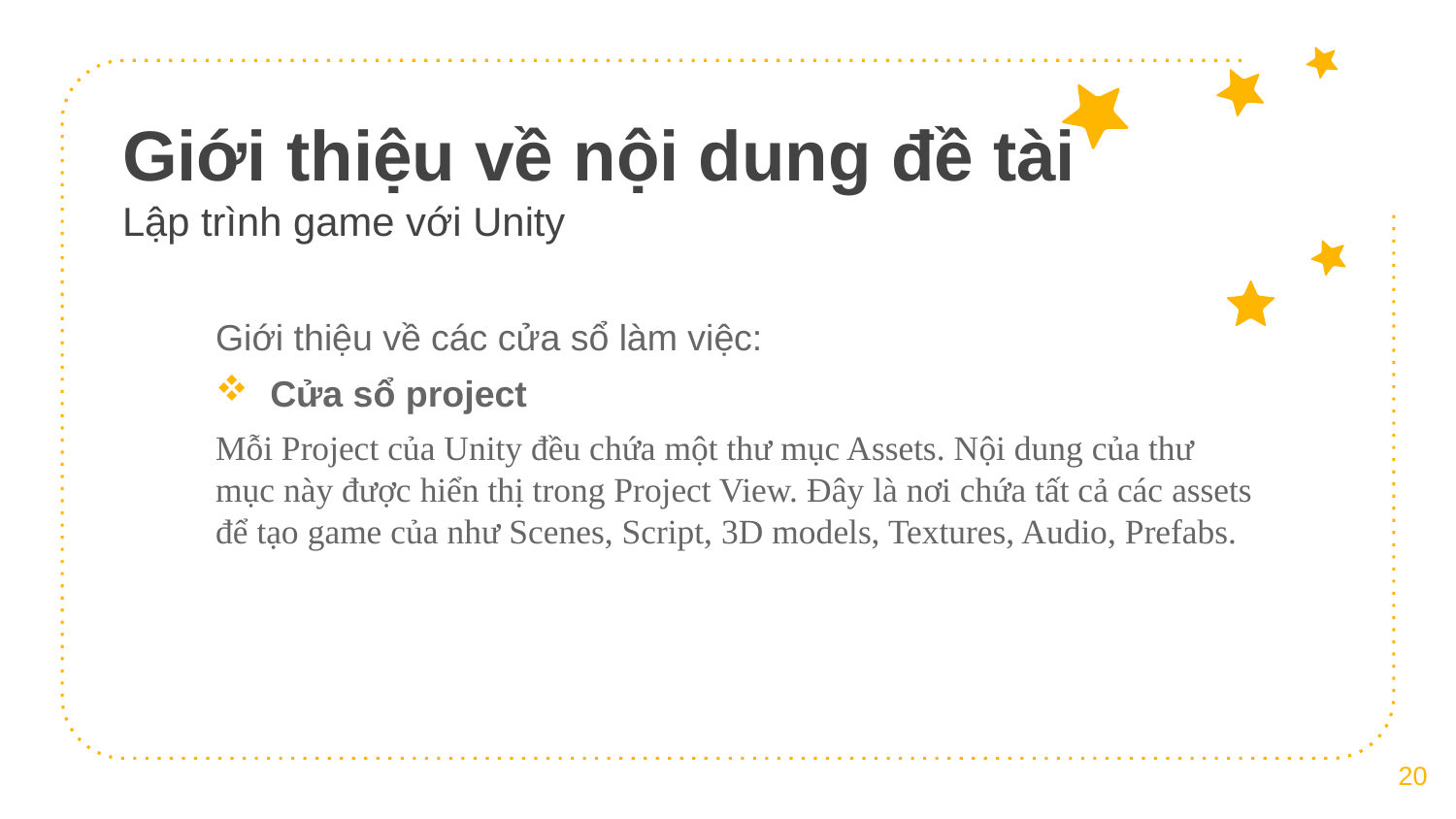

# Giới thiệu về nội dung đề tài Lập trình game với Unity

Giới thiệu về các cửa sổ làm việc:
Cửa sổ project
Mỗi Project của Unity đều chứa một thư mục Assets. Nội dung của thư mục này được hiển thị trong Project View. Đây là nơi chứa tất cả các assets để tạo game của như Scenes, Script, 3D models, Textures, Audio, Prefabs.

20